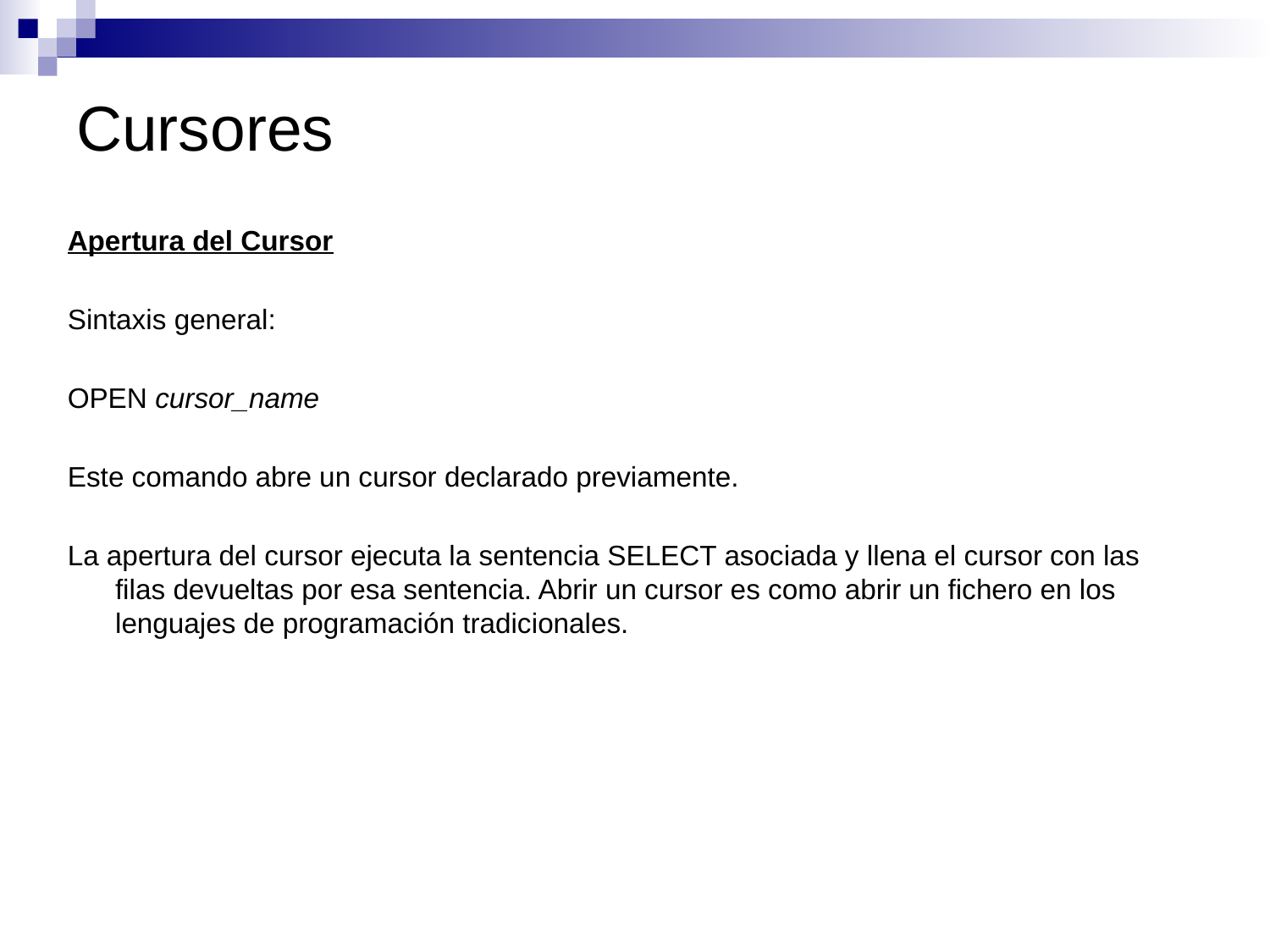

# Cursores
Apertura del Cursor

Sintaxis general:

OPEN cursor_name

Este comando abre un cursor declarado previamente.

La apertura del cursor ejecuta la sentencia SELECT asociada y llena el cursor con las filas devueltas por esa sentencia. Abrir un cursor es como abrir un fichero en los lenguajes de programación tradicionales.